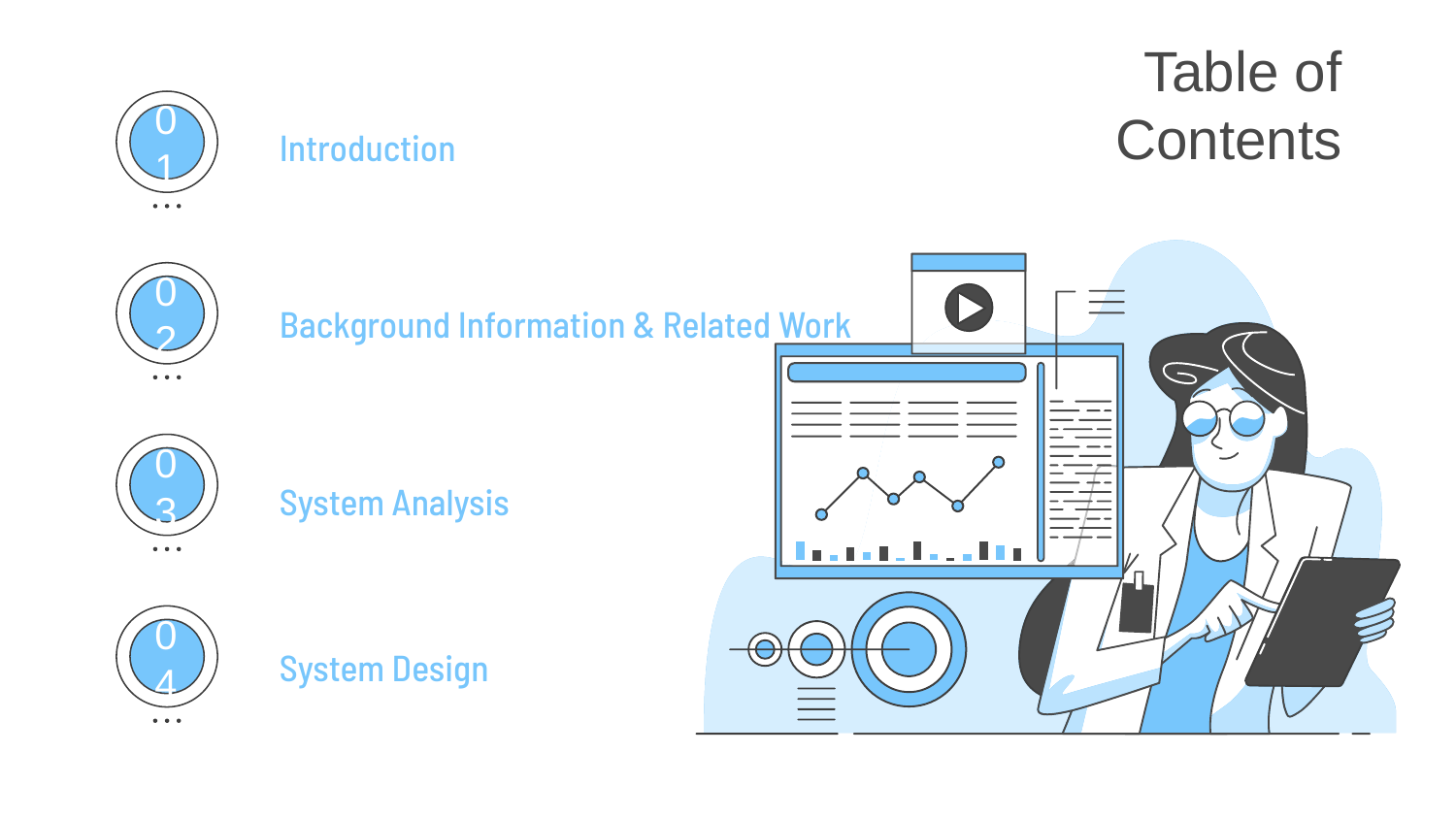

# Table of Contents

Introduction
01

Background Information & Related Work
02

System Analysis
03

System Design
04